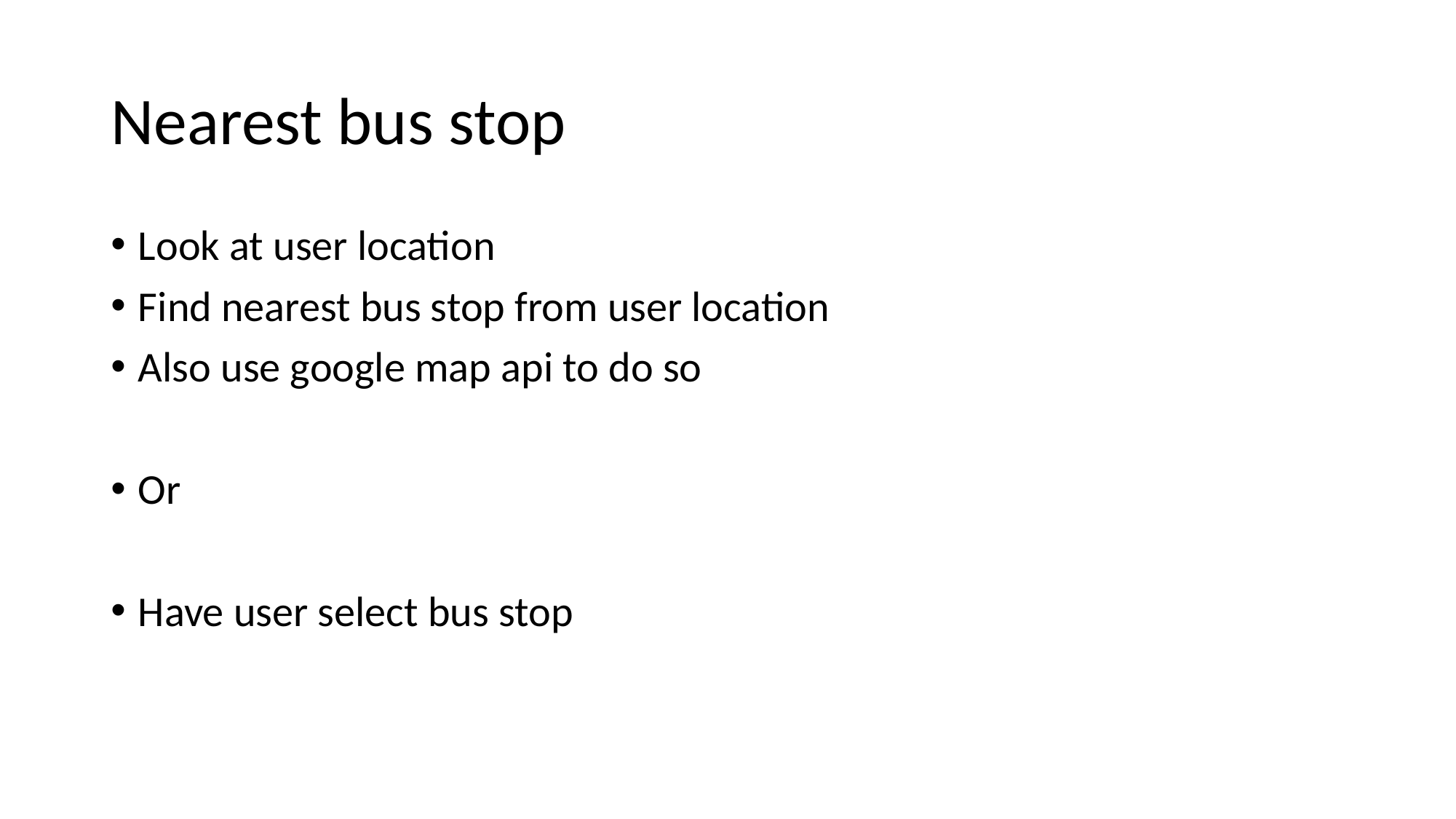

# Nearest bus stop
Look at user location
Find nearest bus stop from user location
Also use google map api to do so

Or

Have user select bus stop